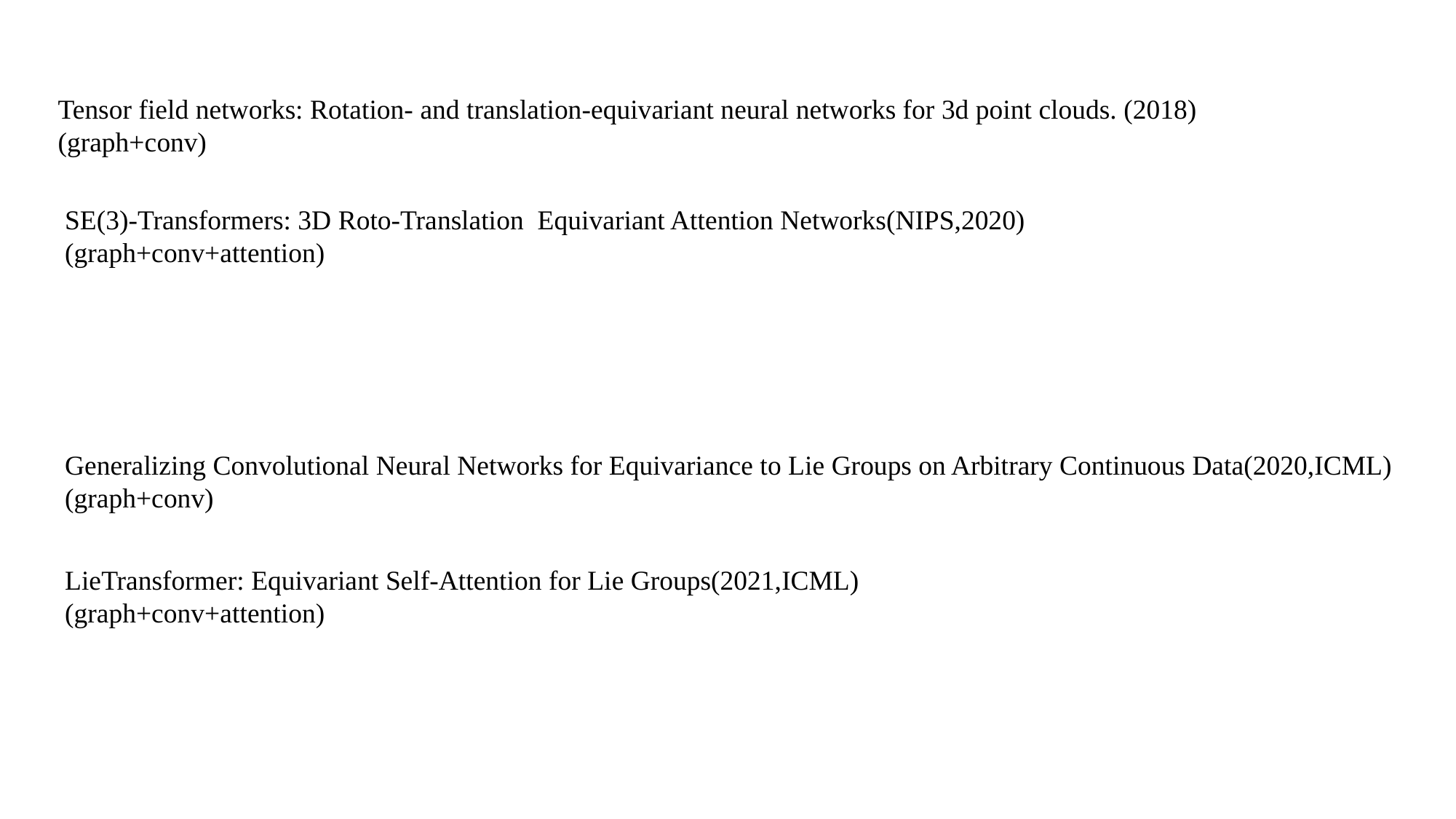

Tensor field networks: Rotation- and translation-equivariant neural networks for 3d point clouds. (2018)
(graph+conv)

SE(3)-Transformers: 3D Roto-Translation  Equivariant Attention Networks(NIPS,2020)
(graph+conv+attention)

Generalizing Convolutional Neural Networks for Equivariance to Lie Groups on Arbitrary Continuous Data(2020,ICML)
(graph+conv)
LieTransformer: Equivariant Self-Attention for Lie Groups(2021,ICML)
(graph+conv+attention)